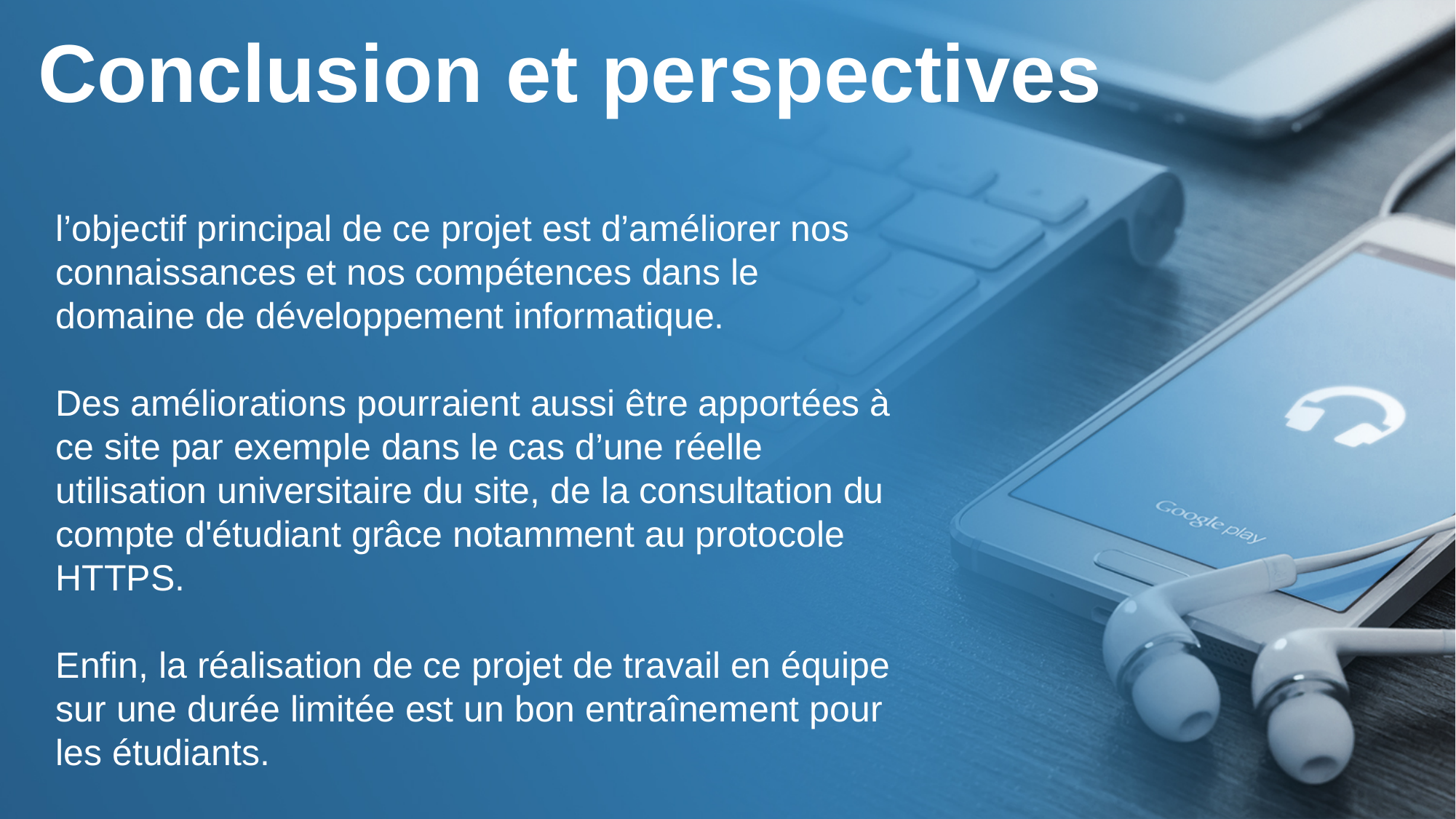

Conclusion et perspectives
l’objectif principal de ce projet est d’améliorer nos connaissances et nos compétences dans le domaine de développement informatique.

Des améliorations pourraient aussi être apportées à ce site par exemple dans le cas d’une réelle utilisation universitaire du site, de la consultation du compte d'étudiant grâce notamment au protocole HTTPS.

Enfin, la réalisation de ce projet de travail en équipe sur une durée limitée est un bon entraînement pour les étudiants.